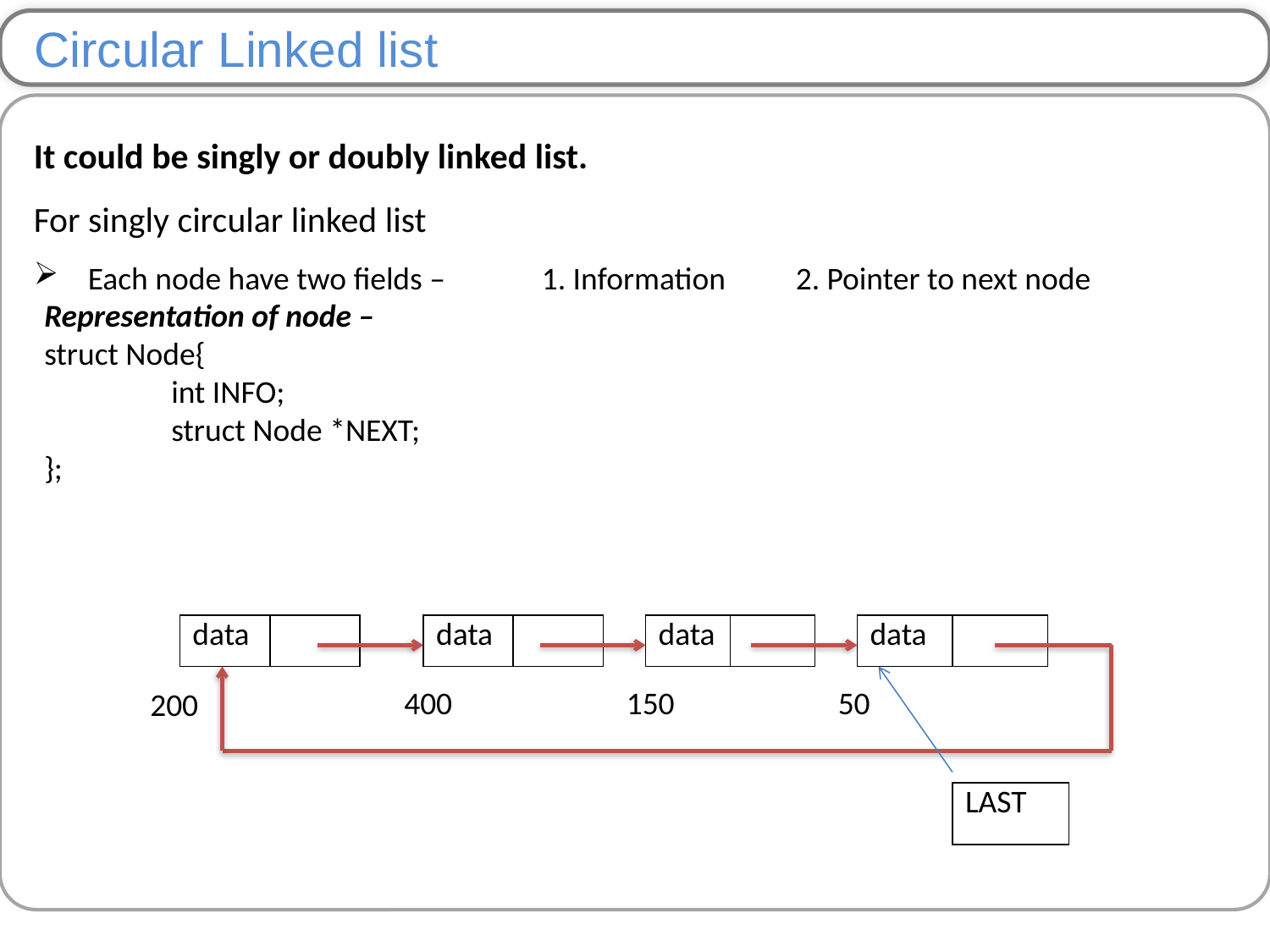

Circular Linked list

It could be singly or doubly linked list.
For singly circular linked list
    Each node have two fields – 	1. Information	2. Pointer to next node

Representation of node –
struct Node{
	int INFO;
	struct Node *NEXT;
};
| data |  |
| --- | --- |
| data |  |
| --- | --- |
| data |  |
| --- | --- |
| data |  |
| --- | --- |
400
150
50
200
| LAST |
| --- |